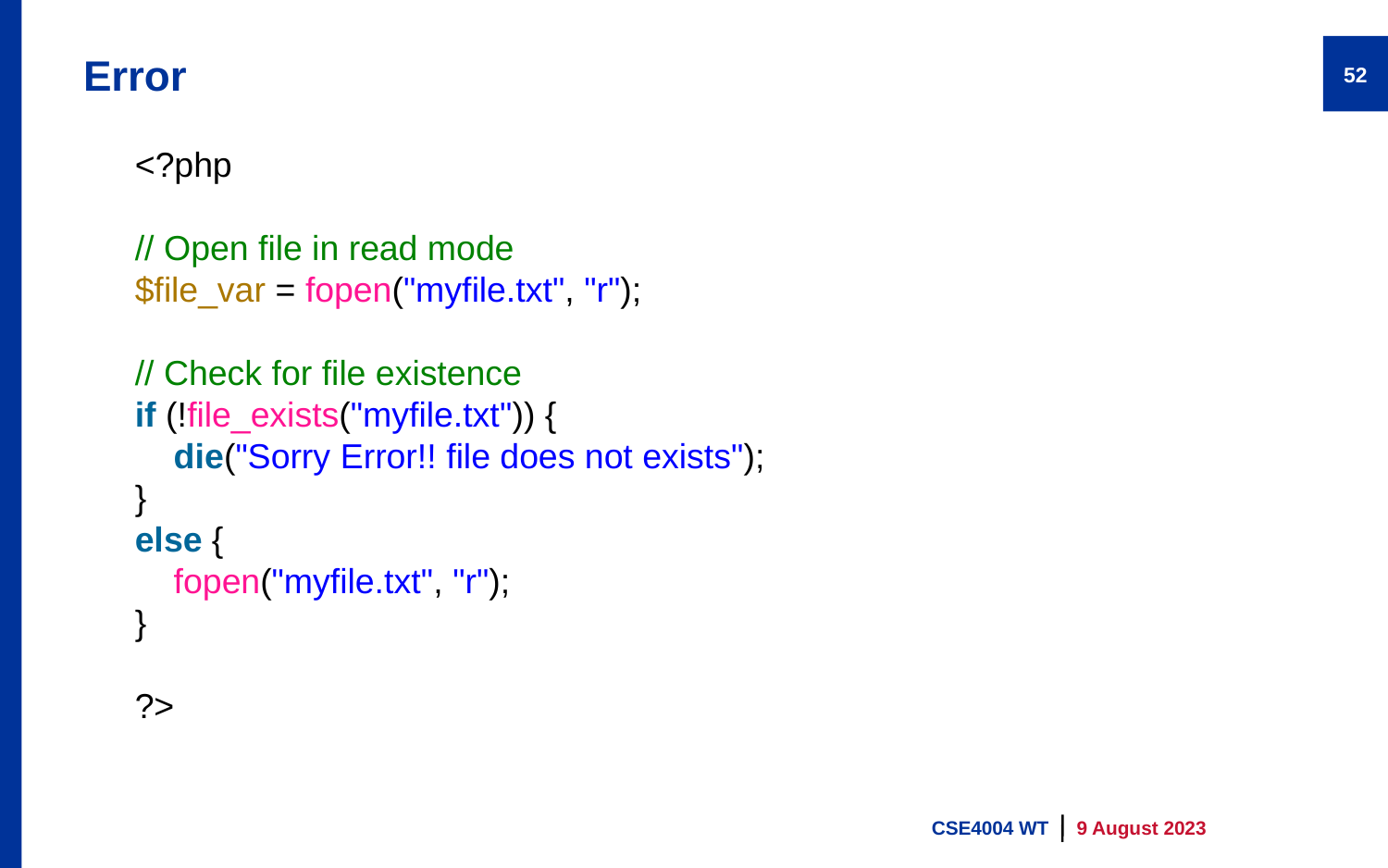

# Error
52
<?php

// Open file in read mode
$file_var = fopen("myfile.txt", "r");

// Check for file existence
if (!file_exists("myfile.txt")) {
    die("Sorry Error!! file does not exists");
}
else {
    fopen("myfile.txt", "r");
}

?>
CSE4004 WT
9 August 2023